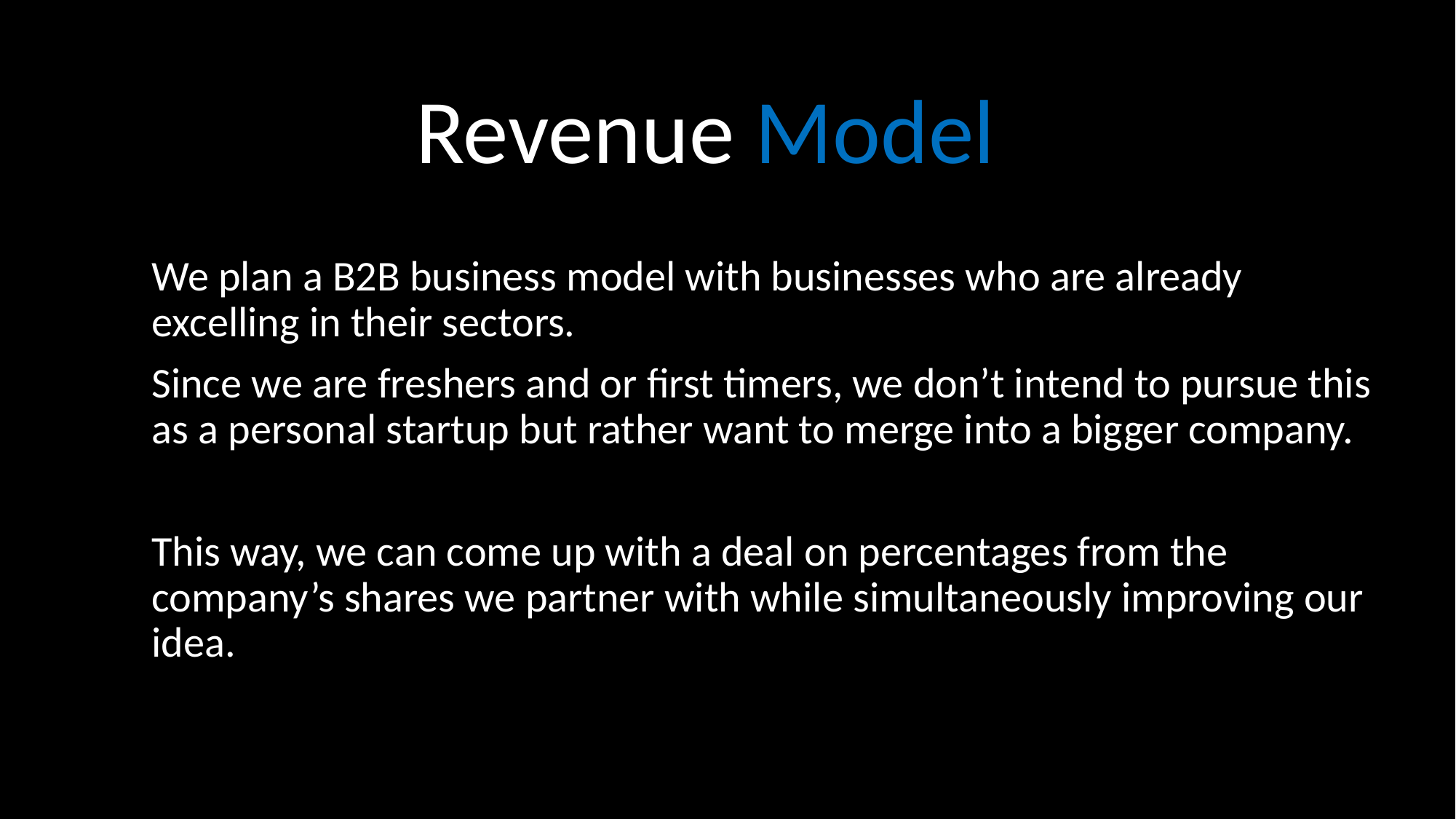

# Revenue Model
We plan a B2B business model with businesses who are already excelling in their sectors.
Since we are freshers and or first timers, we don’t intend to pursue this as a personal startup but rather want to merge into a bigger company.

This way, we can come up with a deal on percentages from the company’s shares we partner with while simultaneously improving our idea.